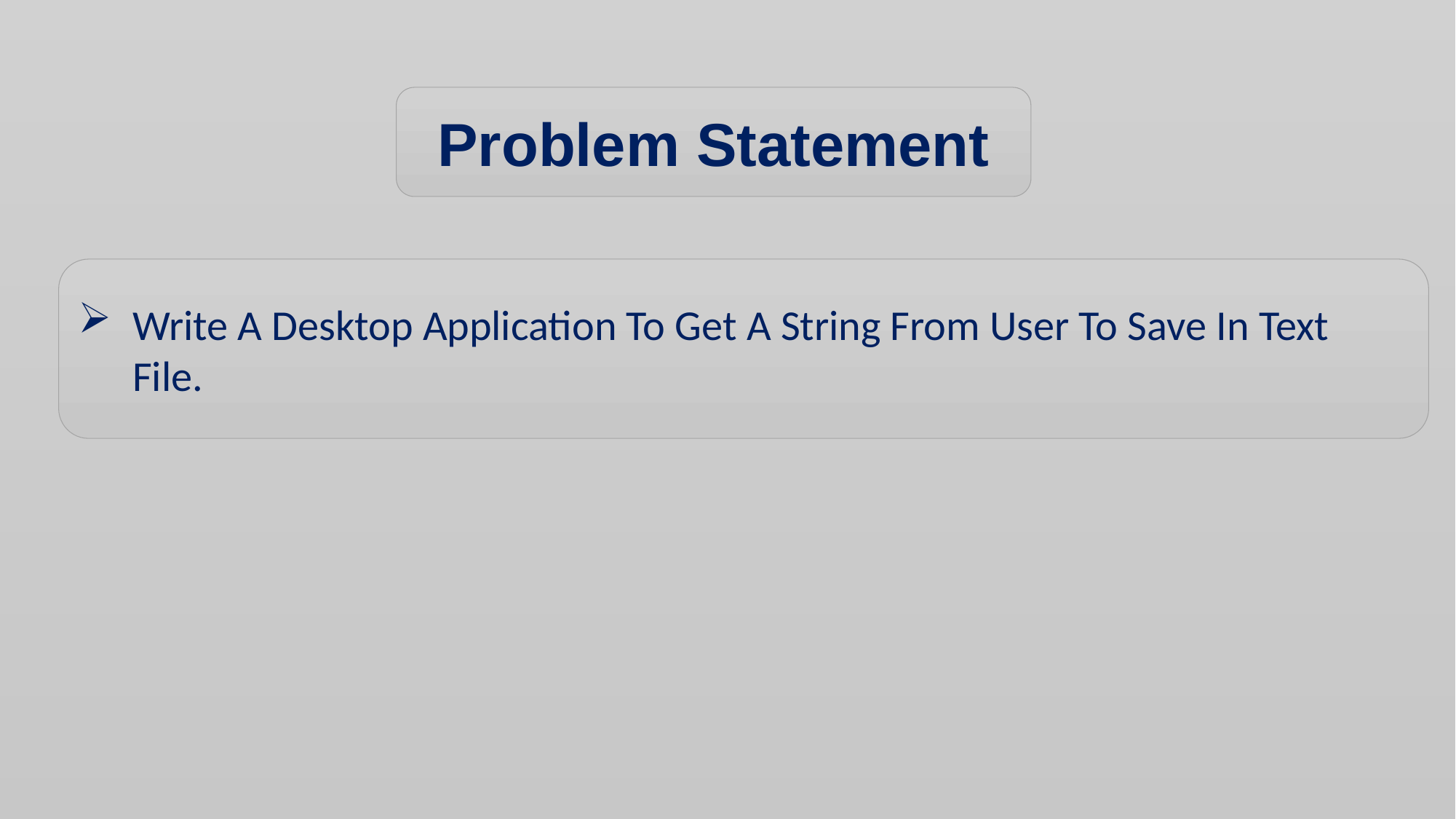

Problem Statement
Write A Desktop Application To Get A String From User To Save In Text File.